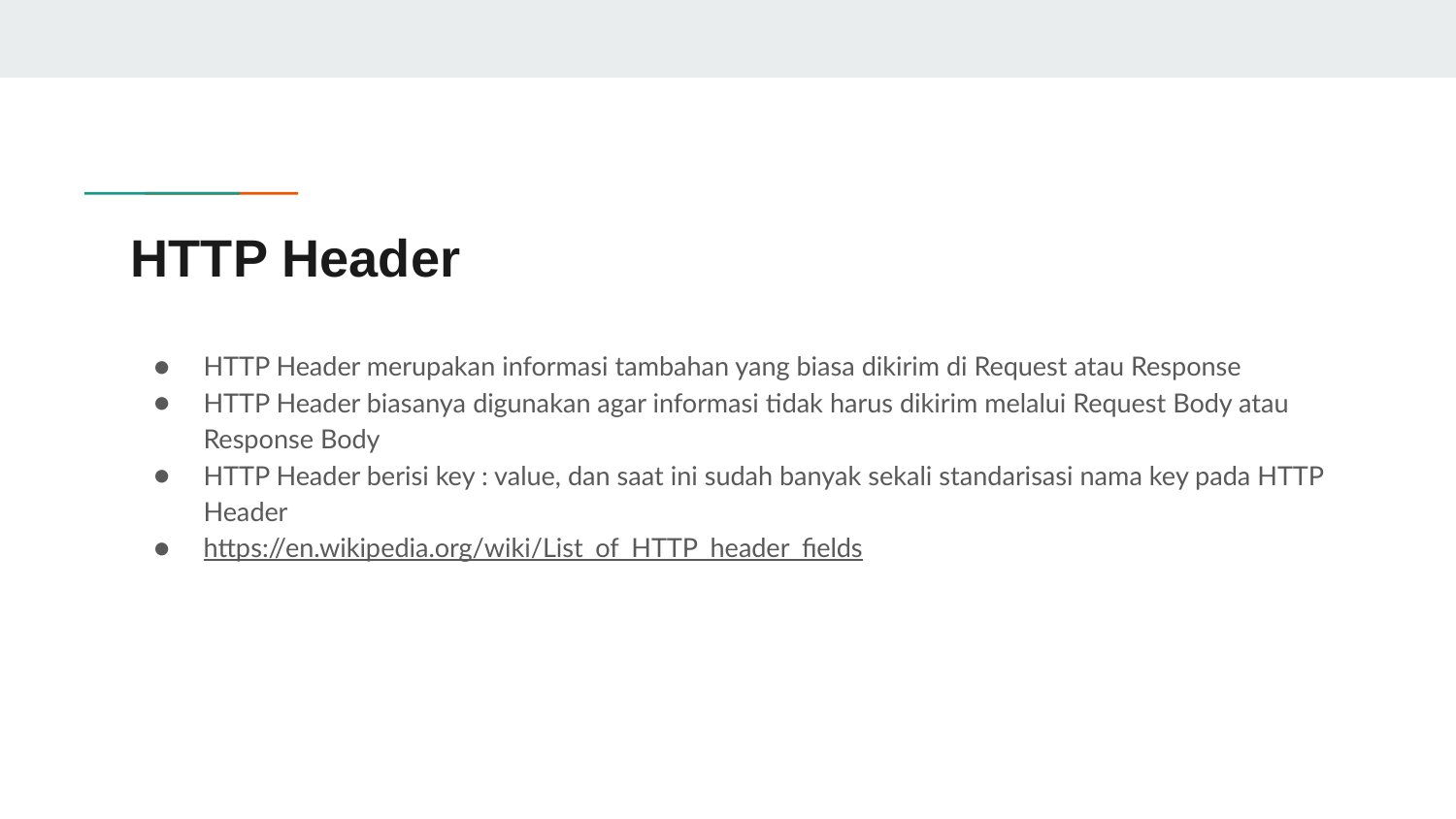

# HTTP Header
HTTP Header merupakan informasi tambahan yang biasa dikirim di Request atau Response
HTTP Header biasanya digunakan agar informasi tidak harus dikirim melalui Request Body atau Response Body
HTTP Header berisi key : value, dan saat ini sudah banyak sekali standarisasi nama key pada HTTP Header
https://en.wikipedia.org/wiki/List_of_HTTP_header_fields